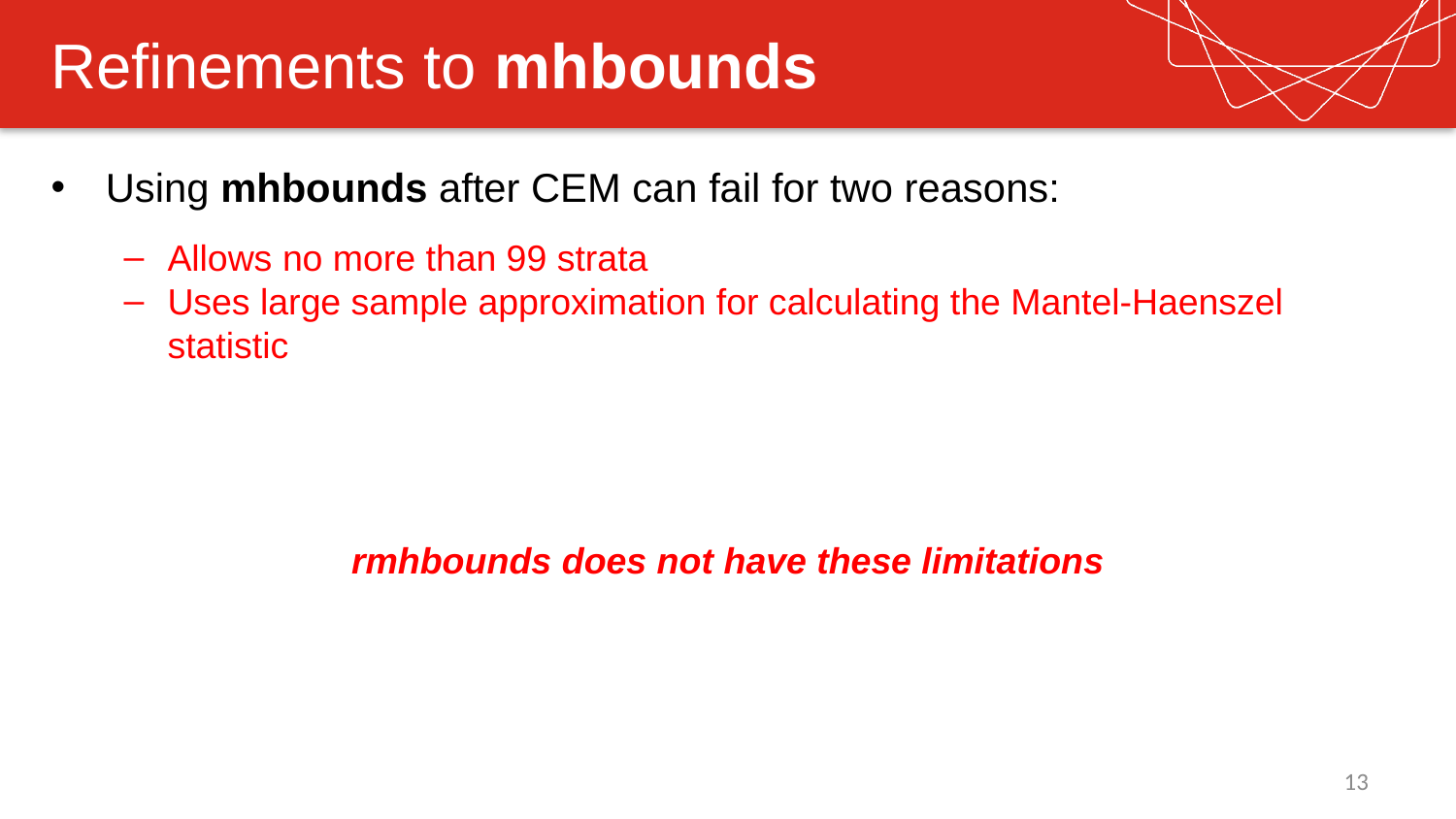

# Refinements to mhbounds
Using mhbounds after CEM can fail for two reasons:
Allows no more than 99 strata
Uses large sample approximation for calculating the Mantel-Haenszel statistic

rmhbounds does not have these limitations
13